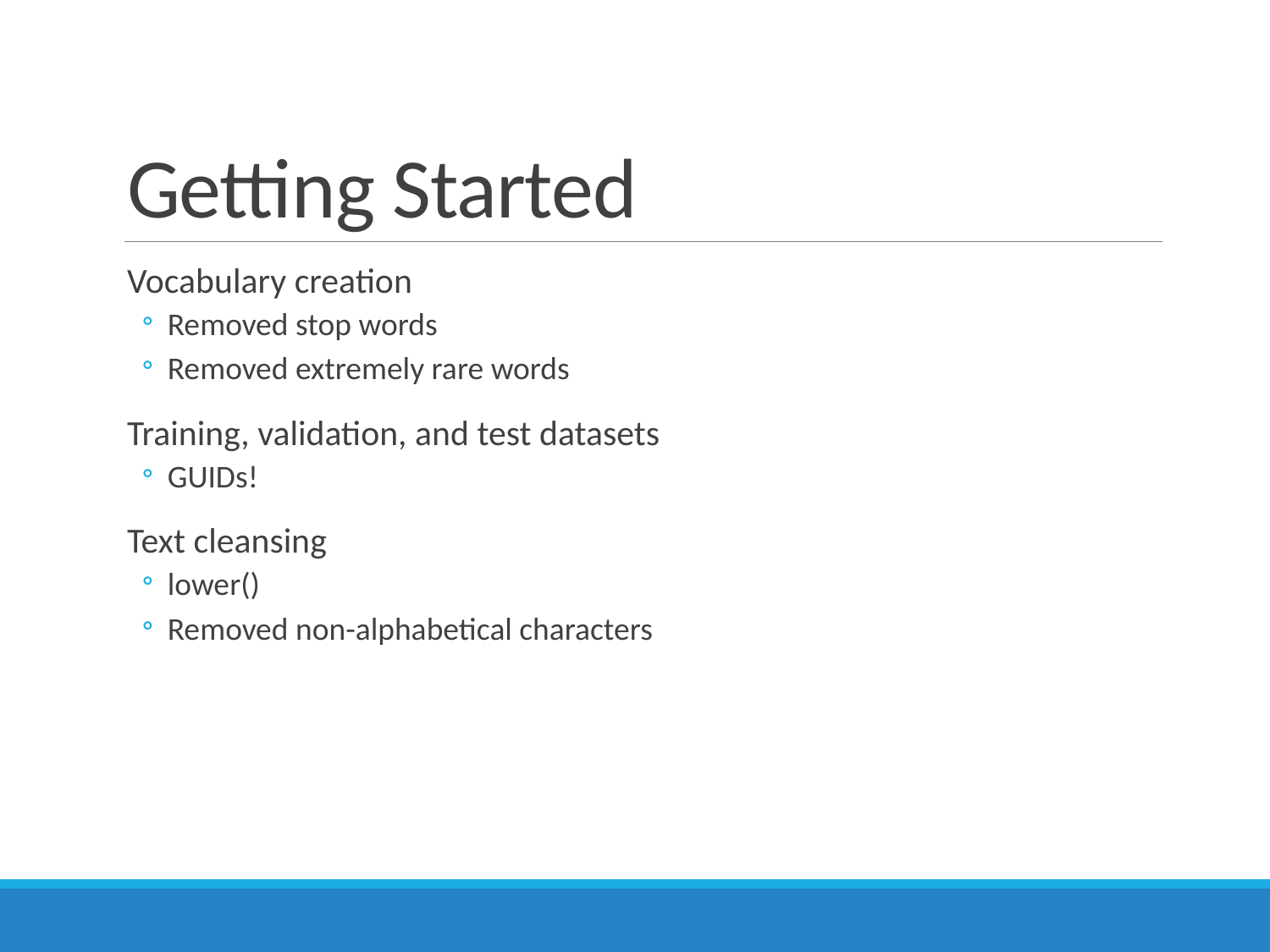

# Getting Started
Vocabulary creation
Removed stop words
Removed extremely rare words
Training, validation, and test datasets
GUIDs!
Text cleansing
lower()
Removed non-alphabetical characters